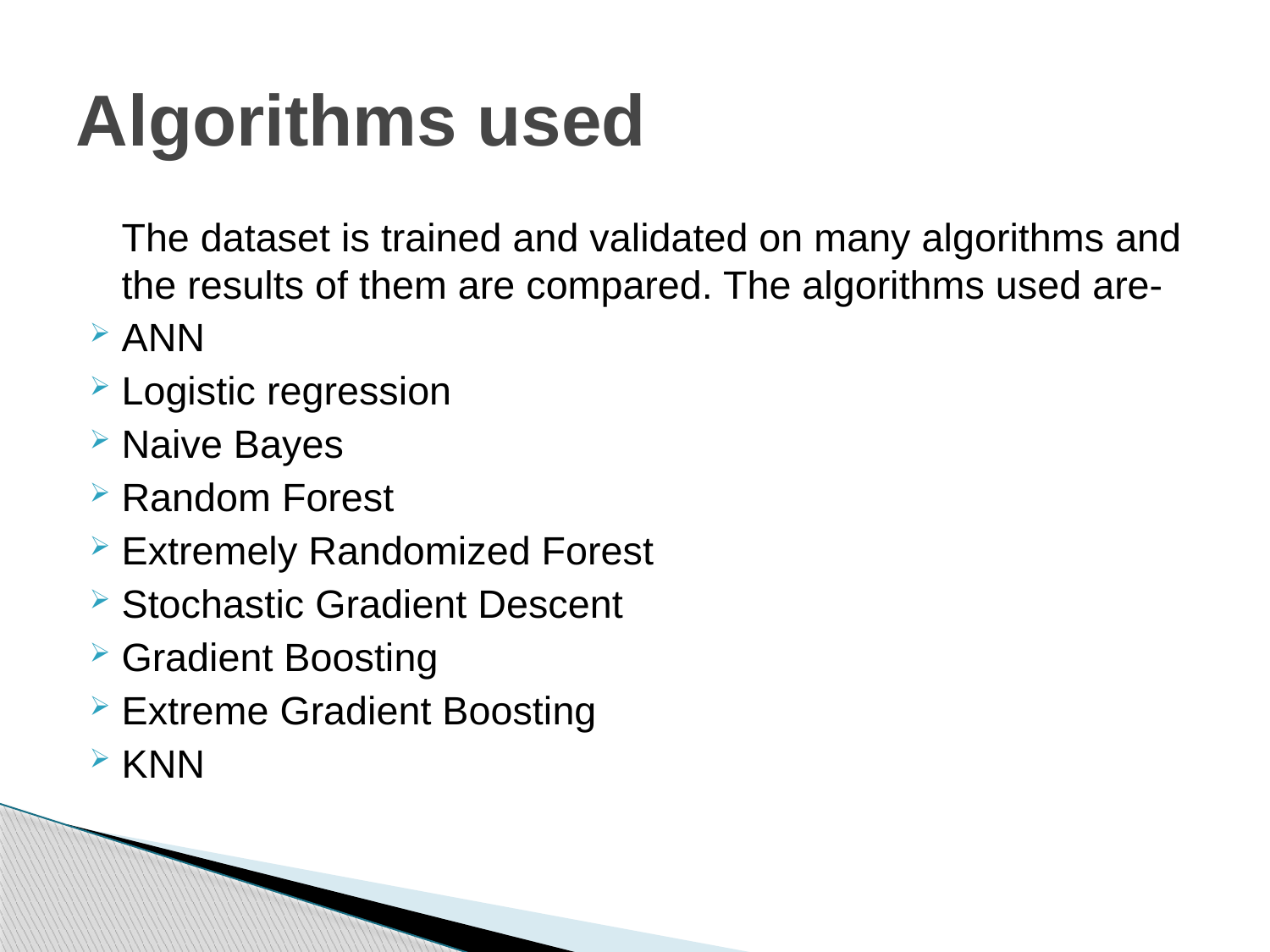

# Algorithms used
	The dataset is trained and validated on many algorithms and the results of them are compared. The algorithms used are-
ANN
Logistic regression
Naive Bayes
Random Forest
Extremely Randomized Forest
Stochastic Gradient Descent
Gradient Boosting
Extreme Gradient Boosting
KNN